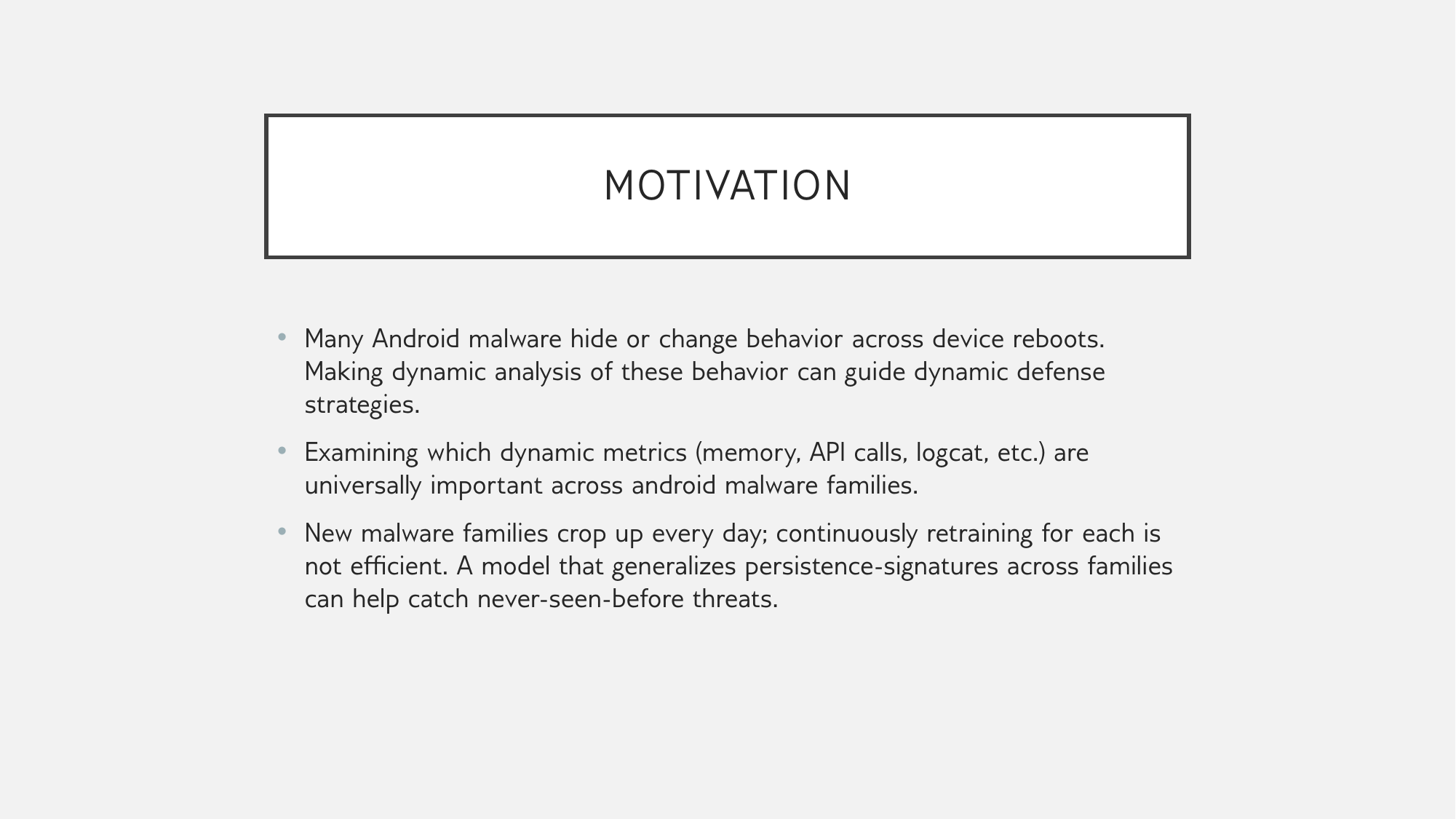

# MOTIVATION
Many Android malware hide or change behavior across device reboots. Making dynamic analysis of these behavior can guide dynamic defense strategies.
Examining which dynamic metrics (memory, API calls, logcat, etc.) are universally important across android malware families.
New malware families crop up every day; continuously retraining for each is not efficient. A model that generalizes persistence-signatures across families can help catch never-seen-before threats.